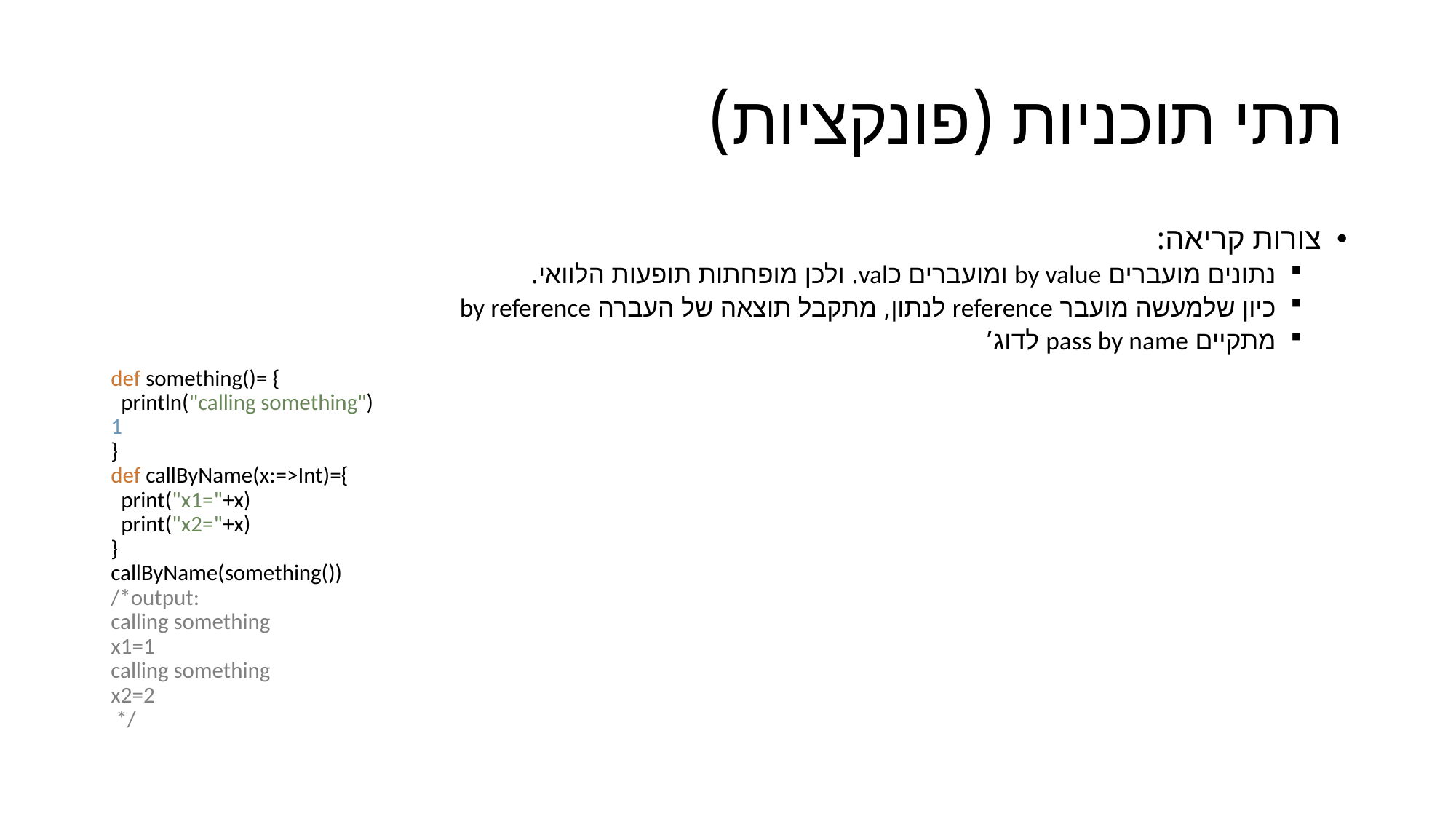

# תתי תוכניות (פונקציות)
צורות קריאה:
נתונים מועברים by value ומועברים כval. ולכן מופחתות תופעות הלוואי.
כיון שלמעשה מועבר reference לנתון, מתקבל תוצאה של העברה by reference
מתקיים pass by name לדוג’
def something()= {
  println("calling something")
1
}
def callByName(x:=>Int)={
  print("x1="+x)
  print("x2="+x)
}
callByName(something())
/*output:
calling something
x1=1
calling something
x2=2
 */